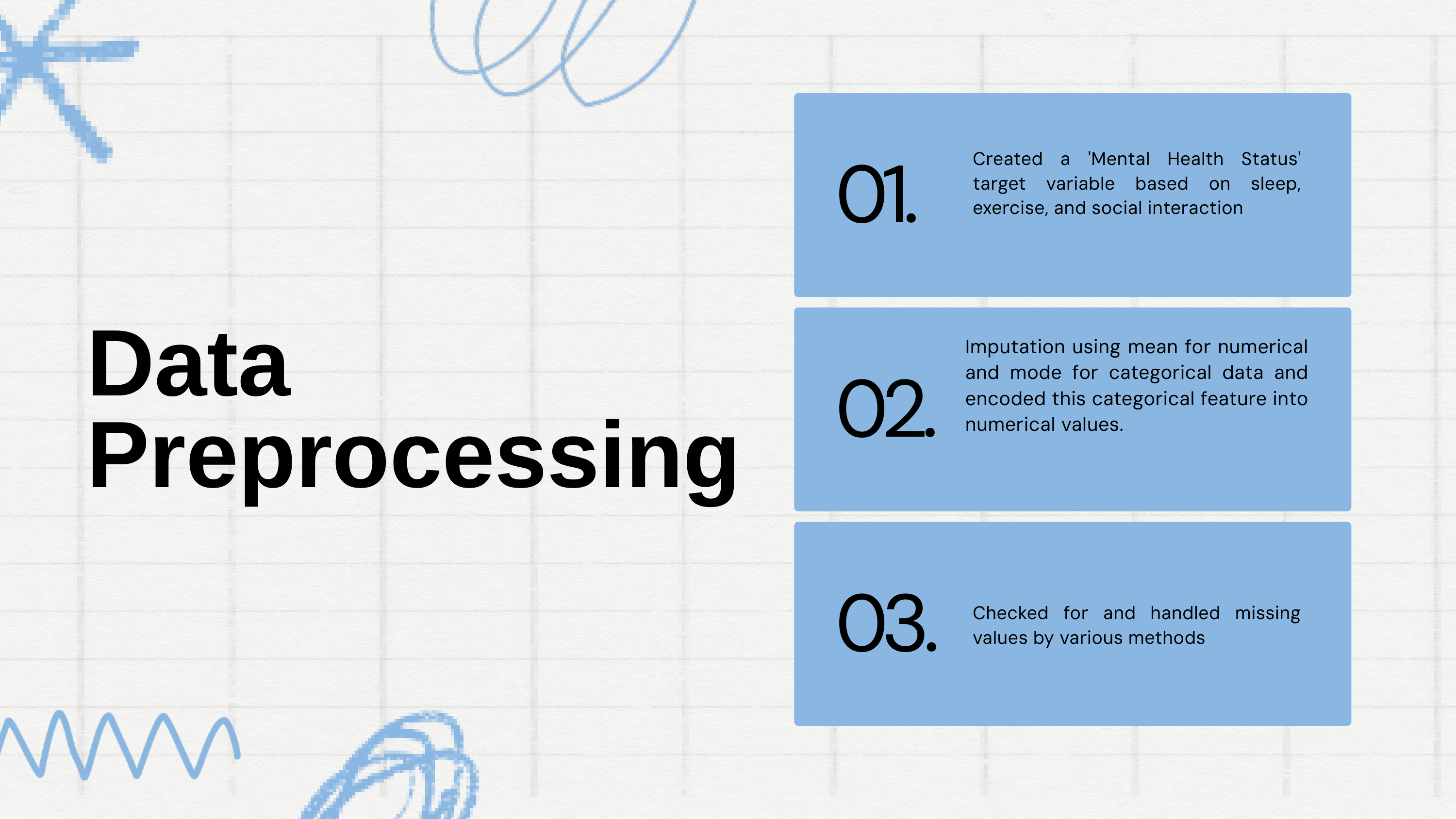

Created a 'Mental Health Status' target variable based on sleep, exercise, and social interaction

01.

Data Preprocessing
Imputation using mean for numerical and mode for categorical data and encoded this categorical feature into numerical values.

02.

03.
Checked for and handled missing values by various methods